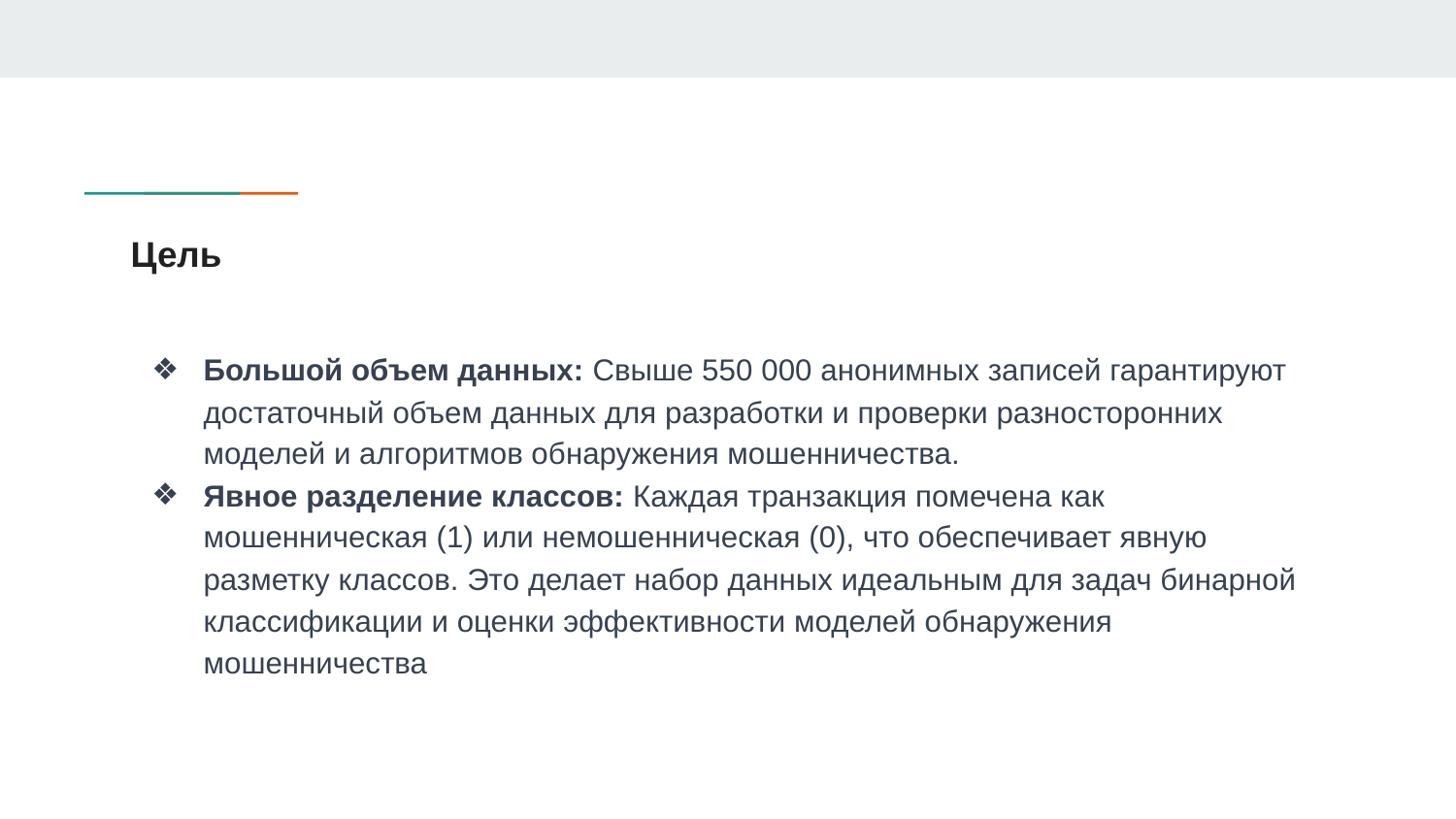

# Цель

Большой объем данных: Свыше 550 000 анонимных записей гарантируют достаточный объем данных для разработки и проверки разносторонних моделей и алгоритмов обнаружения мошенничества.
Явное разделение классов: Каждая транзакция помечена как мошенническая (1) или немошенническая (0), что обеспечивает явную разметку классов. Это делает набор данных идеальным для задач бинарной классификации и оценки эффективности моделей обнаружения мошенничества